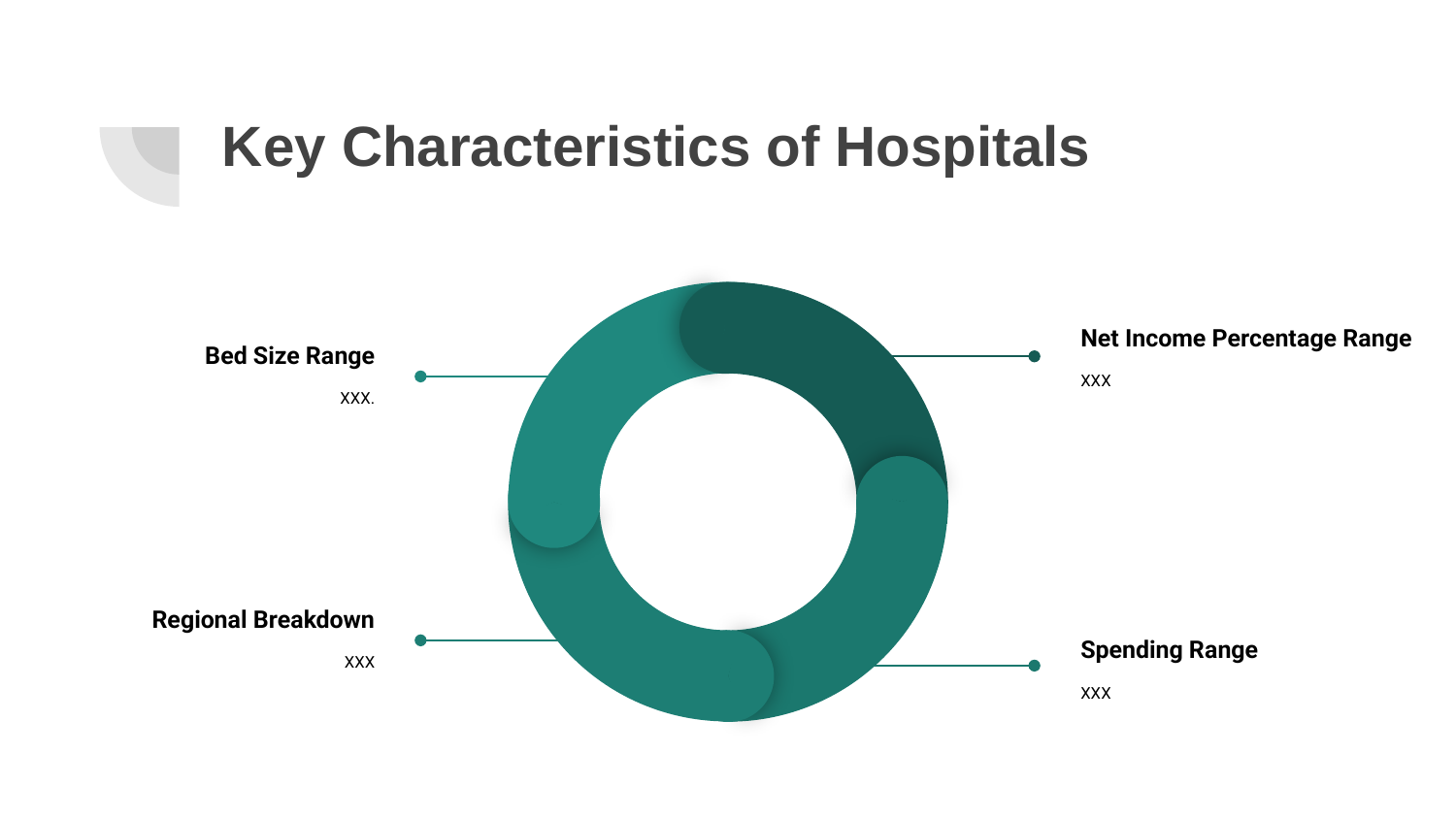

# Key Characteristics of Hospitals

Net Income Percentage Range

XXX
Bed Size Range

XXX.
Regional Breakdown

XXX
Spending Range

XXX